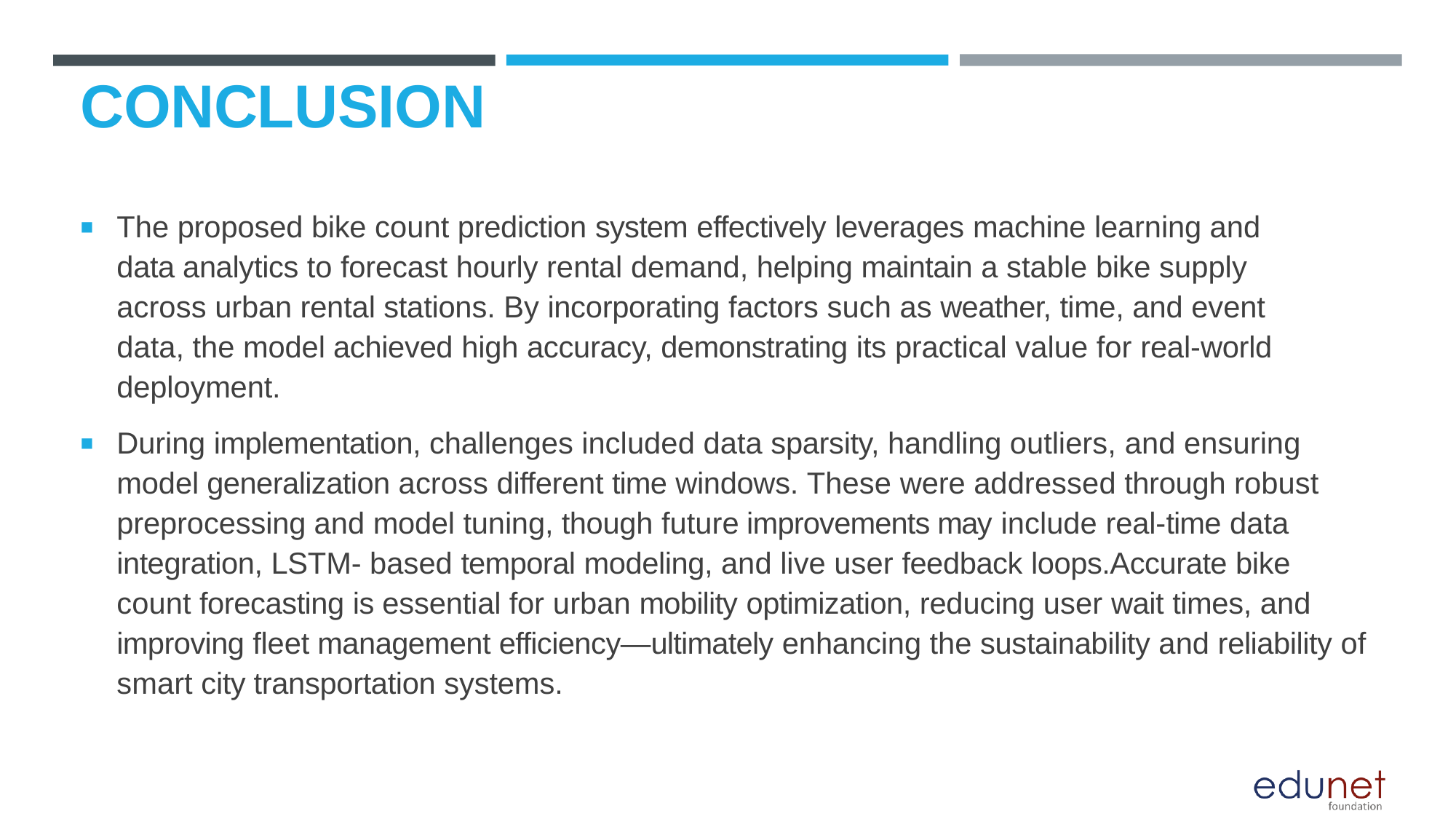

# CONCLUSION
The proposed bike count prediction system effectively leverages machine learning and data analytics to forecast hourly rental demand, helping maintain a stable bike supply across urban rental stations. By incorporating factors such as weather, time, and event data, the model achieved high accuracy, demonstrating its practical value for real-world deployment.
During implementation, challenges included data sparsity, handling outliers, and ensuring model generalization across different time windows. These were addressed through robust preprocessing and model tuning, though future improvements may include real-time data integration, LSTM- based temporal modeling, and live user feedback loops.Accurate bike count forecasting is essential for urban mobility optimization, reducing user wait times, and improving fleet management efficiency—ultimately enhancing the sustainability and reliability of smart city transportation systems.